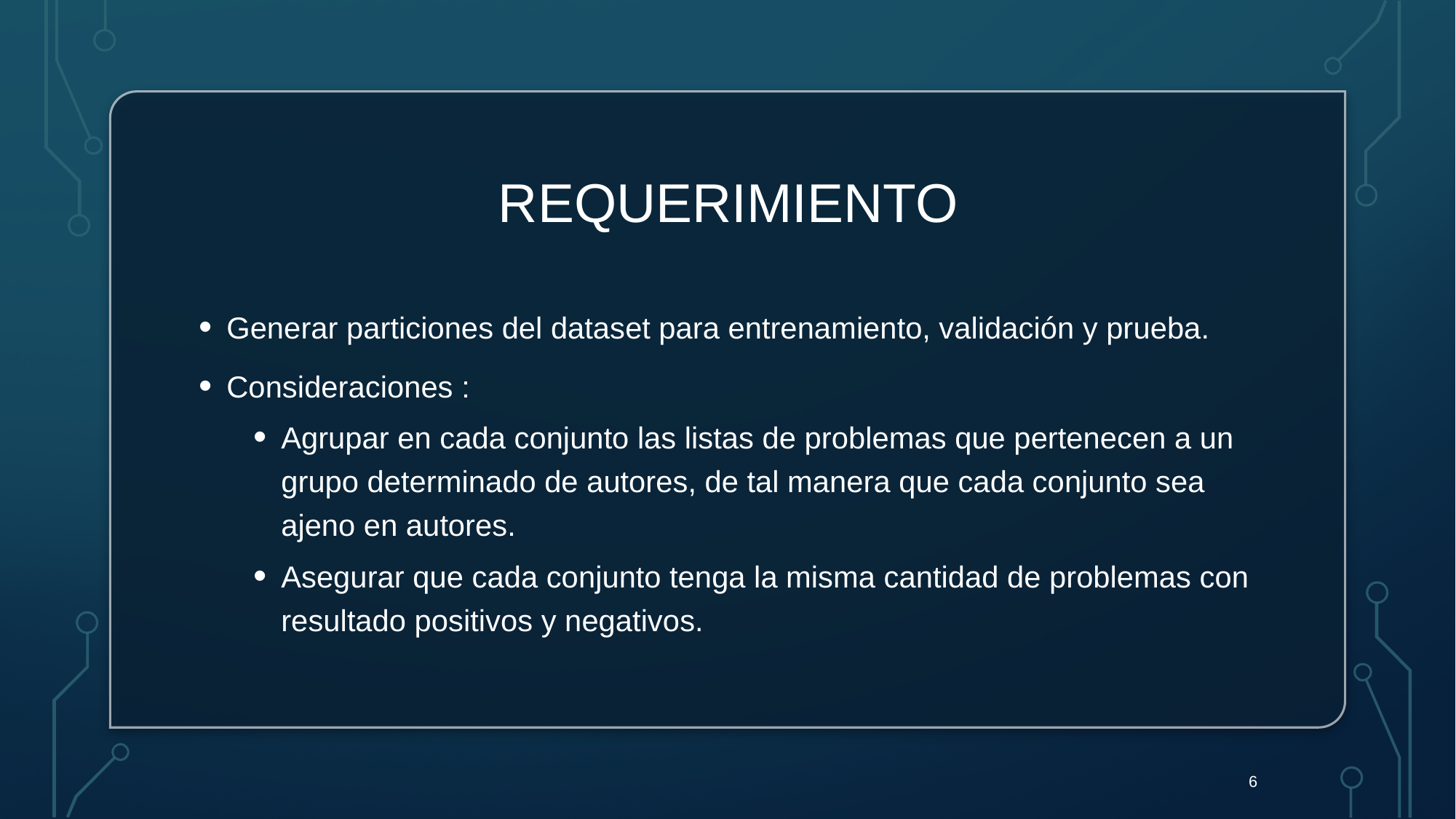

# requerimiento
Generar particiones del dataset para entrenamiento, validación y prueba.
Consideraciones :
Agrupar en cada conjunto las listas de problemas que pertenecen a un grupo determinado de autores, de tal manera que cada conjunto sea ajeno en autores.
Asegurar que cada conjunto tenga la misma cantidad de problemas con resultado positivos y negativos.

6